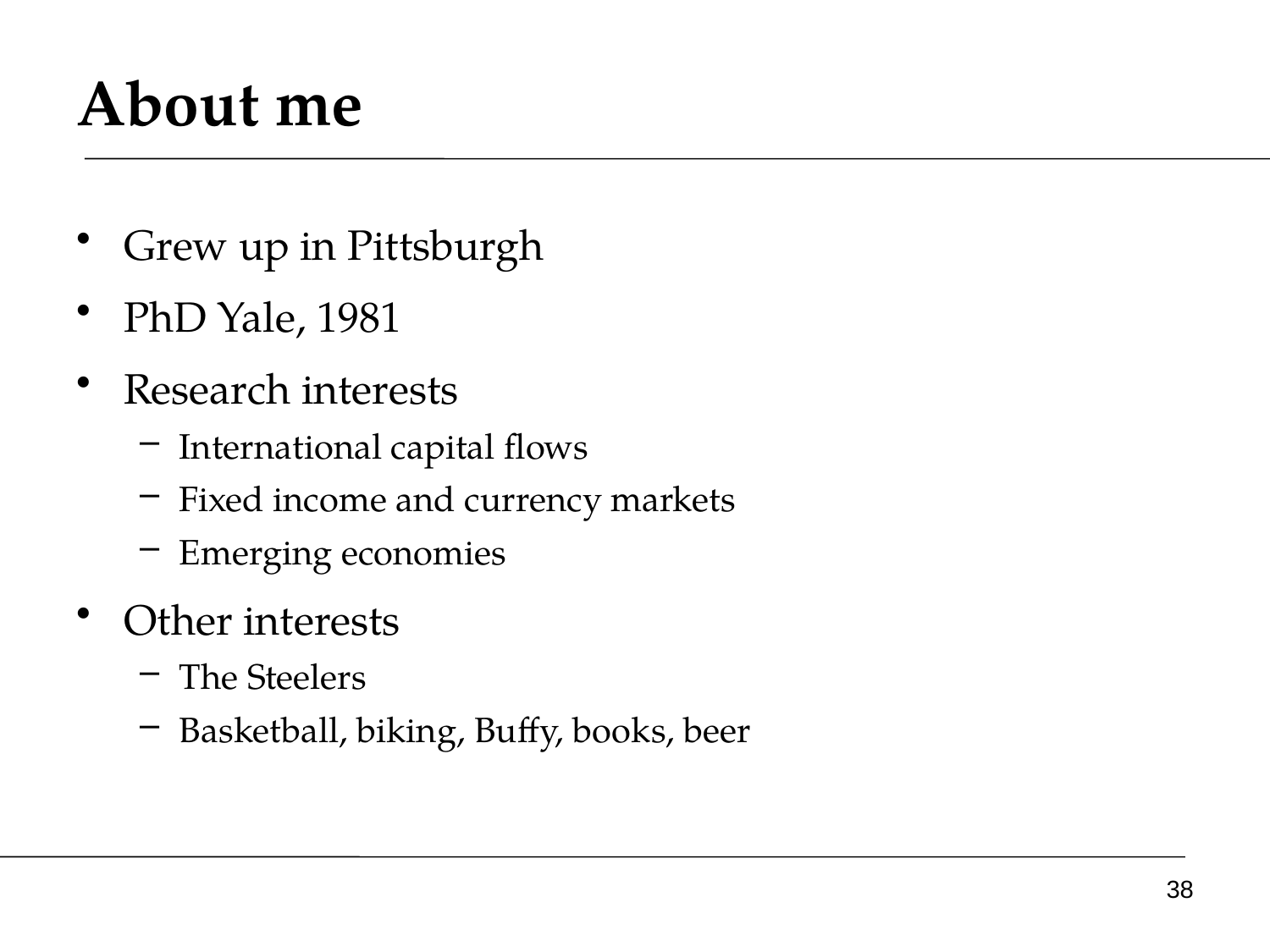

# About me
Grew up in Pittsburgh
PhD Yale, 1981
Research interests
International capital flows
Fixed income and currency markets
Emerging economies
Other interests
The Steelers
Basketball, biking, Buffy, books, beer
38